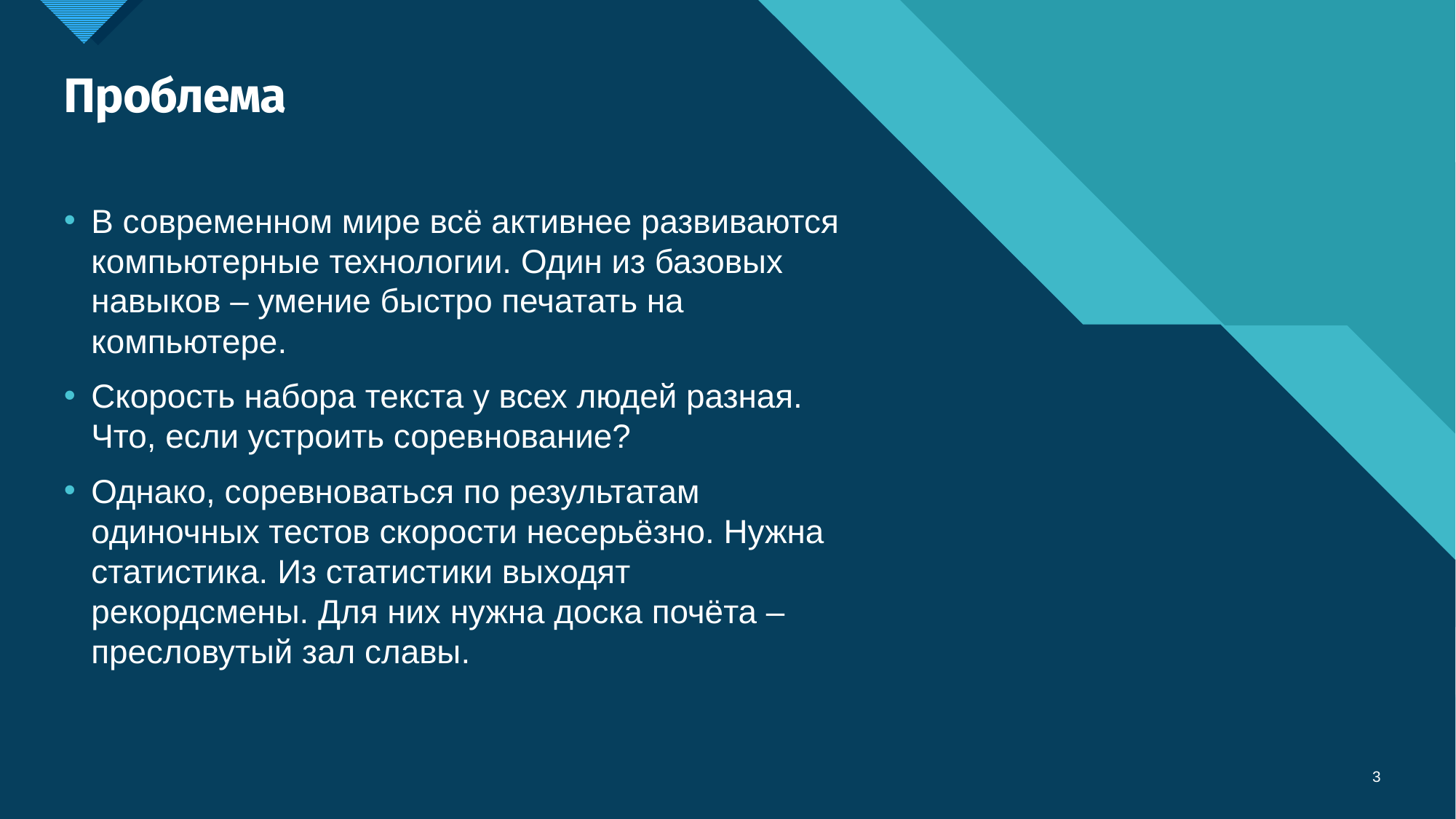

# Проблема
В современном мире всё активнее развиваются компьютерные технологии. Один из базовых навыков – умение быстро печатать на компьютере.
Скорость набора текста у всех людей разная. Что, если устроить соревнование?
Однако, соревноваться по результатам одиночных тестов скорости несерьёзно. Нужна статистика. Из статистики выходят рекордсмены. Для них нужна доска почёта – пресловутый зал славы.
3